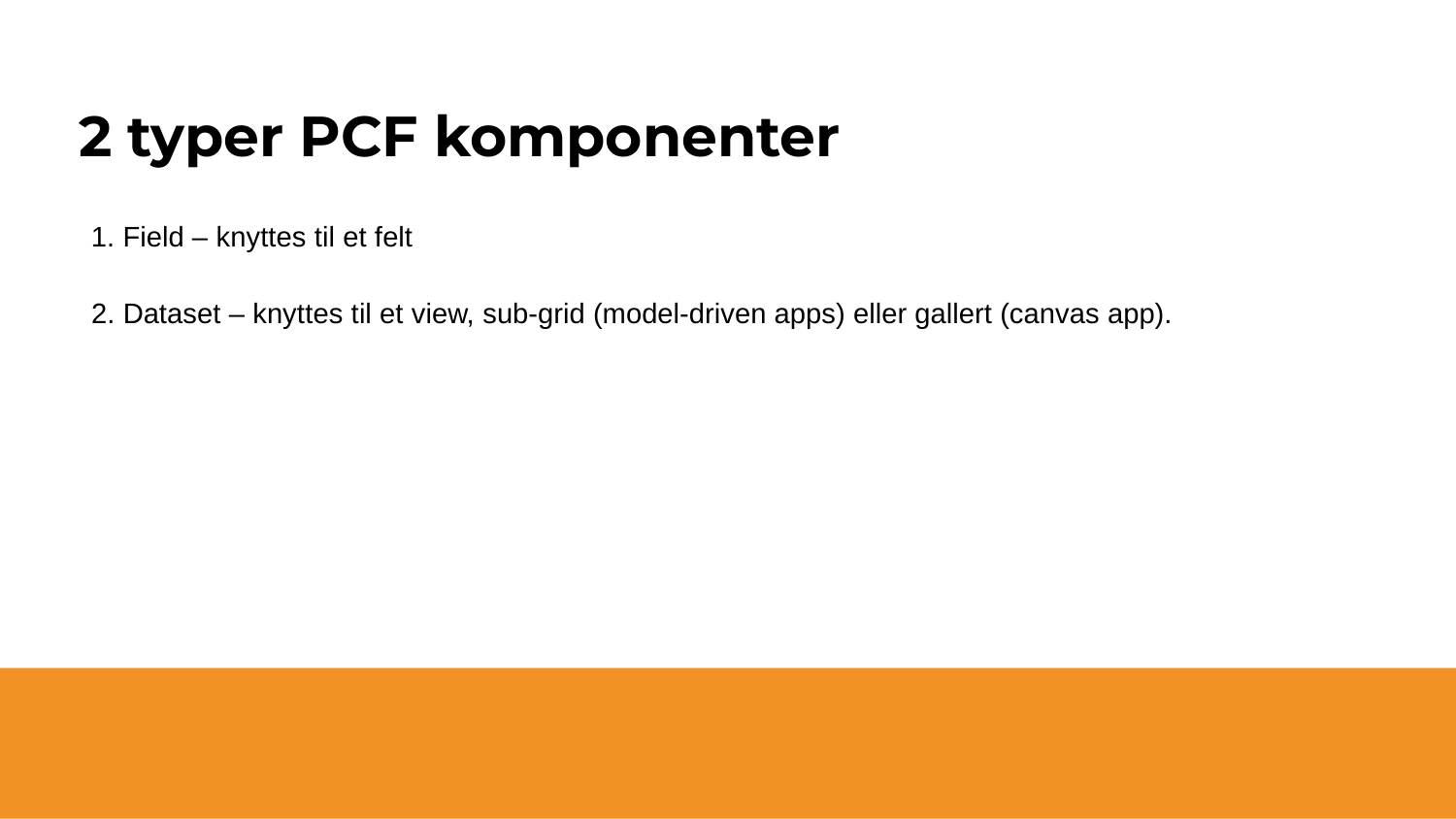

2 typer PCF komponenter
1. Field – knyttes til et felt
2. Dataset – knyttes til et view, sub-grid (model-driven apps) eller gallert (canvas app).